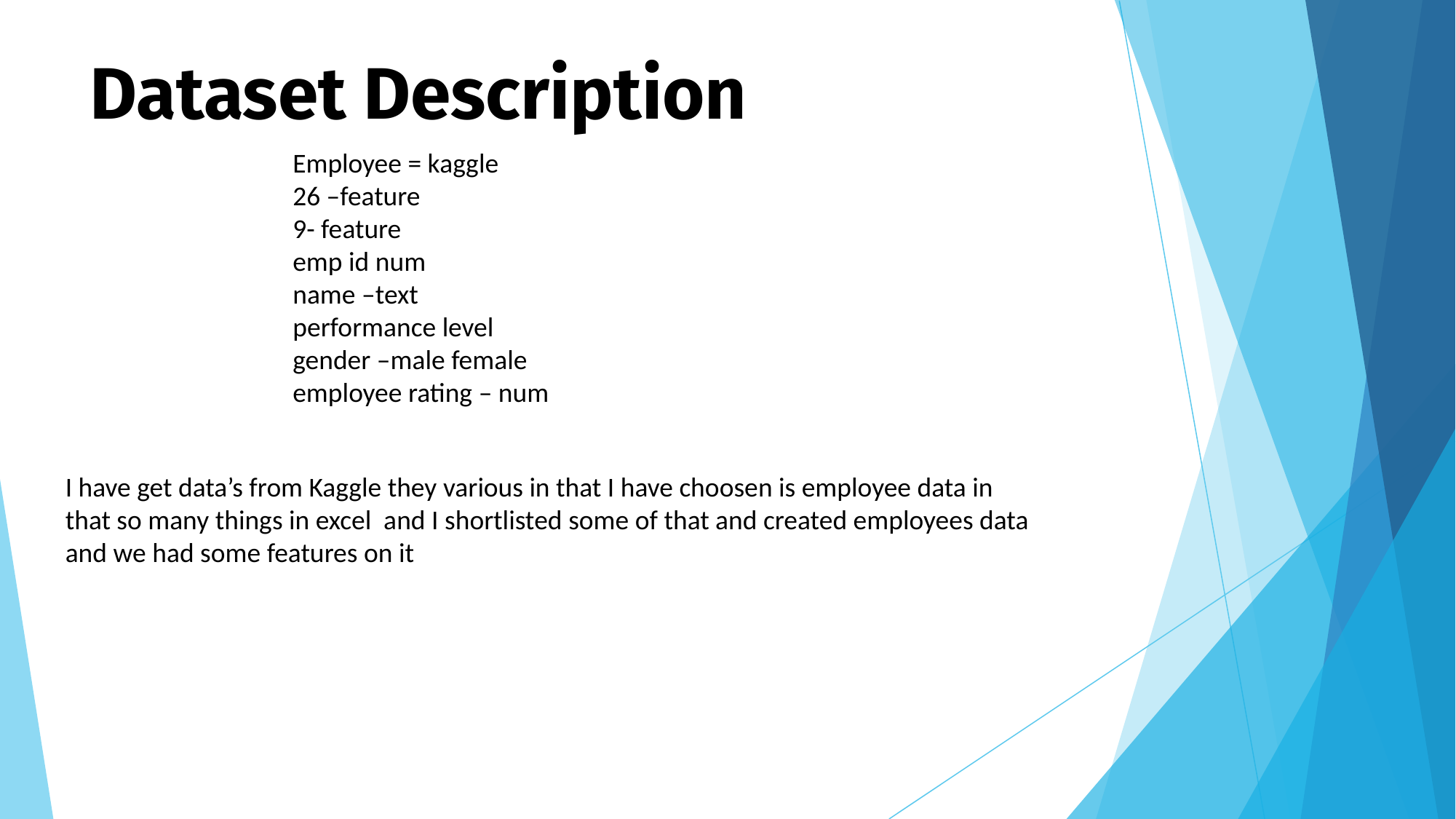

# Dataset Description
Employee = kaggle
26 –feature
9- feature
emp id num
name –text
performance level
gender –male female
employee rating – num
I have get data’s from Kaggle they various in that I have choosen is employee data in that so many things in excel  and I shortlisted some of that and created employees data and we had some features on it